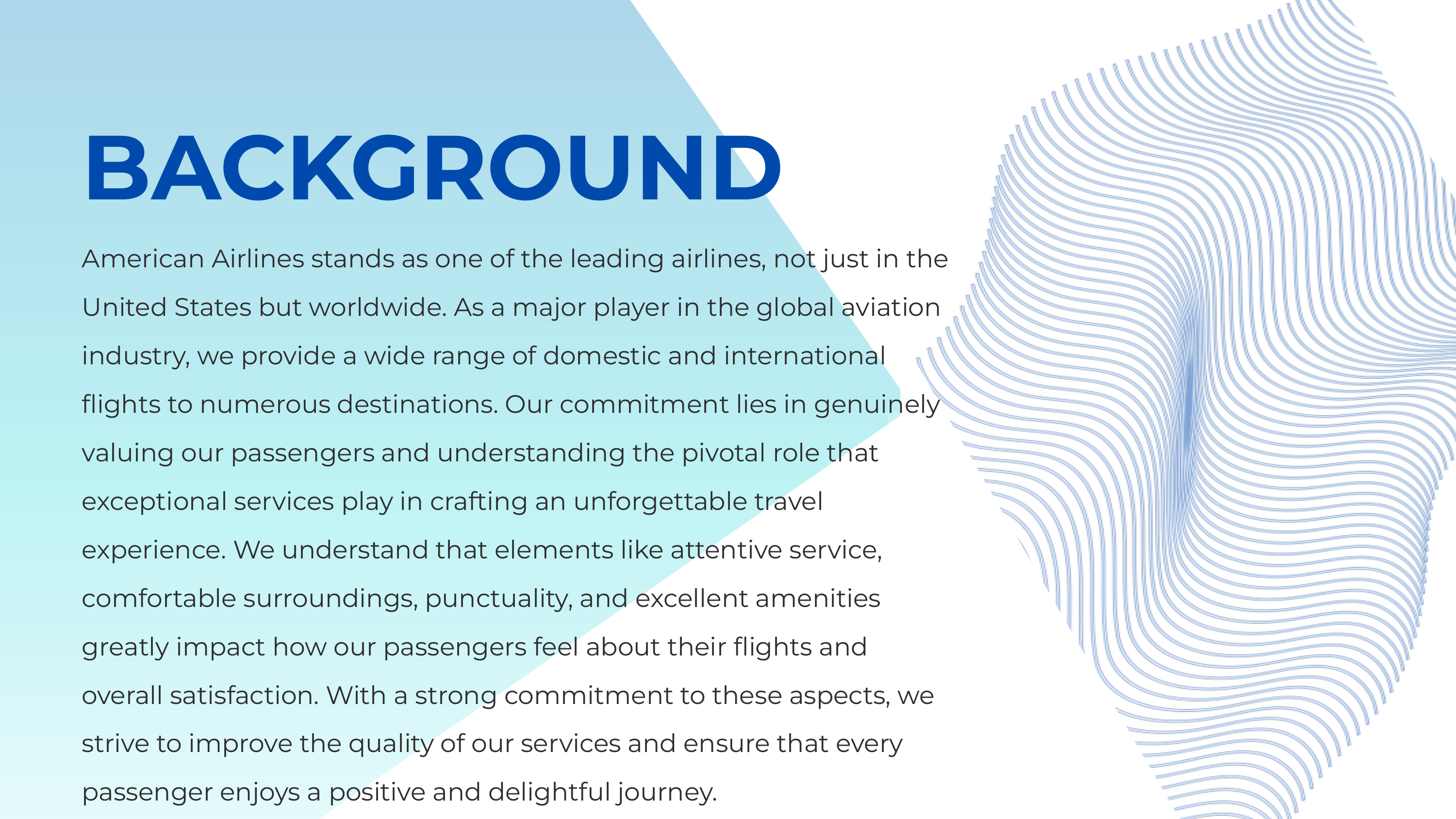

BACKGROUND
American Airlines stands as one of the leading airlines, not just in the United States but worldwide. As a major player in the global aviation industry, we provide a wide range of domestic and international flights to numerous destinations. Our commitment lies in genuinely valuing our passengers and understanding the pivotal role that exceptional services play in crafting an unforgettable travel experience. We understand that elements like attentive service, comfortable surroundings, punctuality, and excellent amenities greatly impact how our passengers feel about their flights and overall satisfaction. With a strong commitment to these aspects, we strive to improve the quality of our services and ensure that every passenger enjoys a positive and delightful journey.